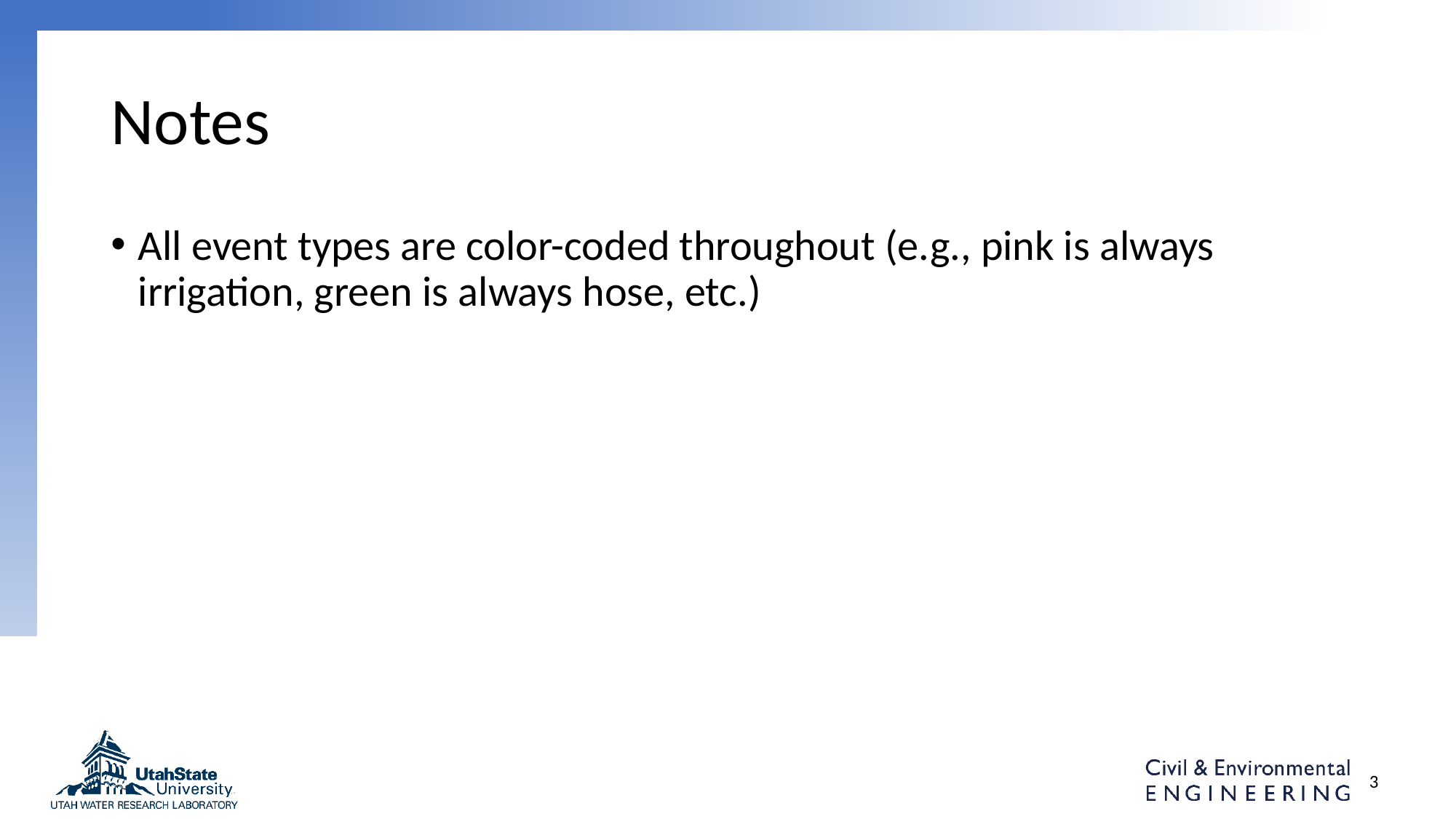

# Notes
All event types are color-coded throughout (e.g., pink is always irrigation, green is always hose, etc.)
3